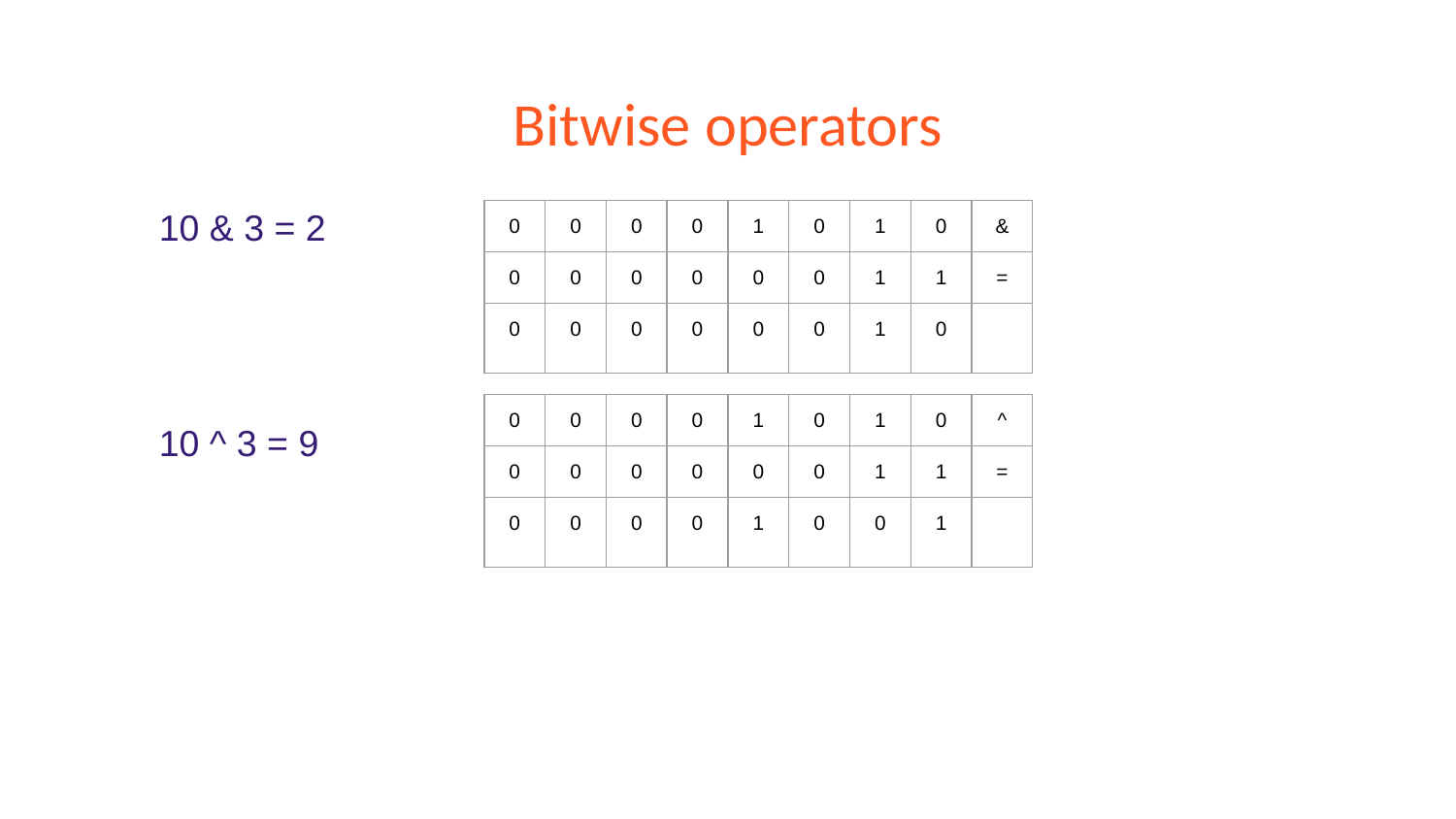

# Bitwise operators
10 & 3 = 2

10 ^ 3 = 9

| 0 | 0 | 0 | 0 | 1 | 0 | 1 | 0 | & |
| --- | --- | --- | --- | --- | --- | --- | --- | --- |
| 0 | 0 | 0 | 0 | 0 | 0 | 1 | 1 | = |
| 0 | 0 | 0 | 0 | 0 | 0 | 1 | 0 |  |
| 0 | 0 | 0 | 0 | 1 | 0 | 1 | 0 | ^ |
| --- | --- | --- | --- | --- | --- | --- | --- | --- |
| 0 | 0 | 0 | 0 | 0 | 0 | 1 | 1 | = |
| 0 | 0 | 0 | 0 | 1 | 0 | 0 | 1 |  |